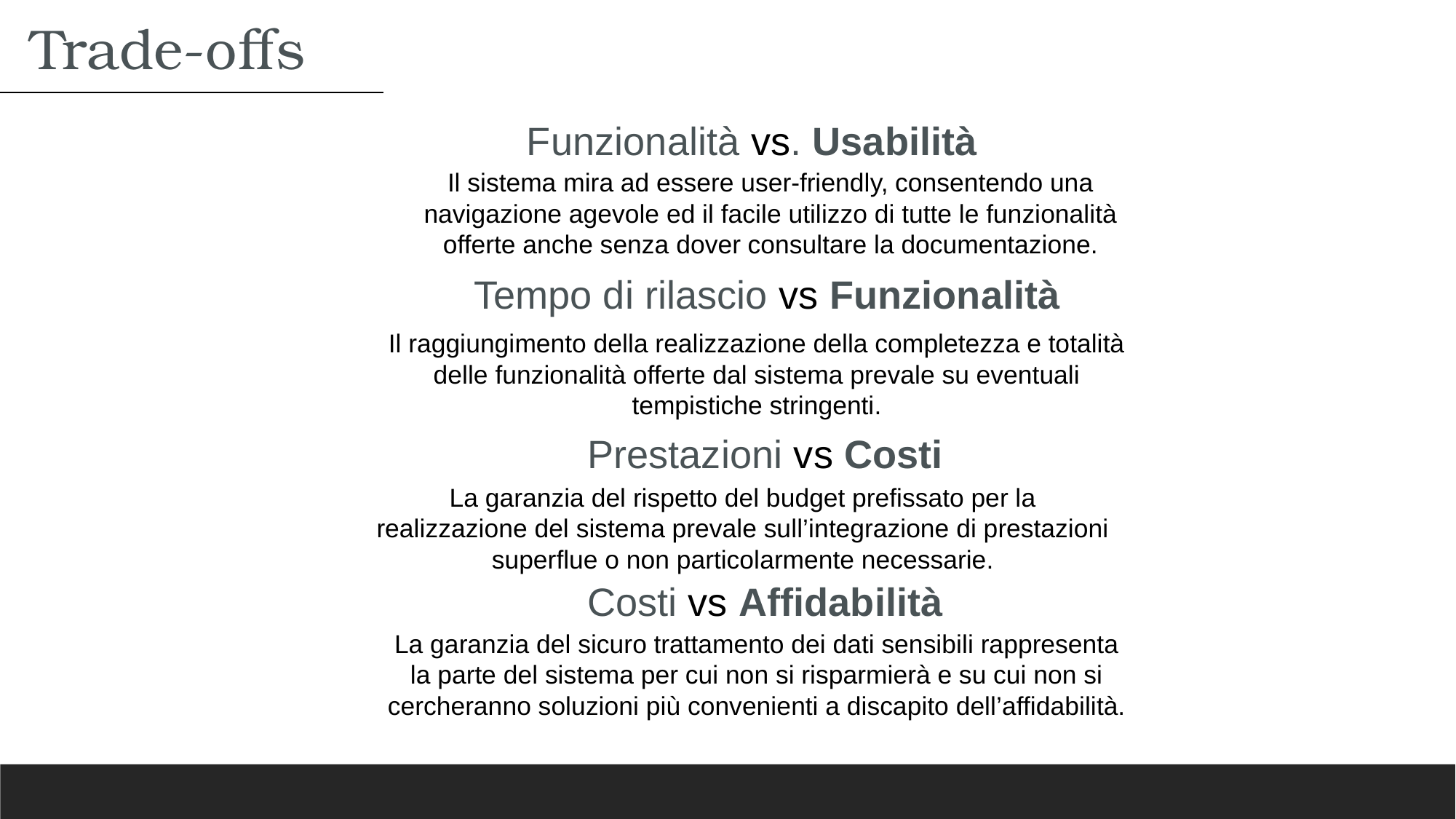

Trade-offs
Funzionalità vs. Usabilità
Il sistema mira ad essere user-friendly, consentendo una navigazione agevole ed il facile utilizzo di tutte le funzionalità offerte anche senza dover consultare la documentazione.

Tempo di rilascio vs Funzionalità
Il raggiungimento della realizzazione della completezza e totalità delle funzionalità offerte dal sistema prevale su eventuali tempistiche stringenti.
Prestazioni vs Costi
La garanzia del rispetto del budget prefissato per la realizzazione del sistema prevale sull’integrazione di prestazioni superflue o non particolarmente necessarie.
Costi vs Affidabilità
La garanzia del sicuro trattamento dei dati sensibili rappresenta la parte del sistema per cui non si risparmierà e su cui non si cercheranno soluzioni più convenienti a discapito dell’affidabilità.